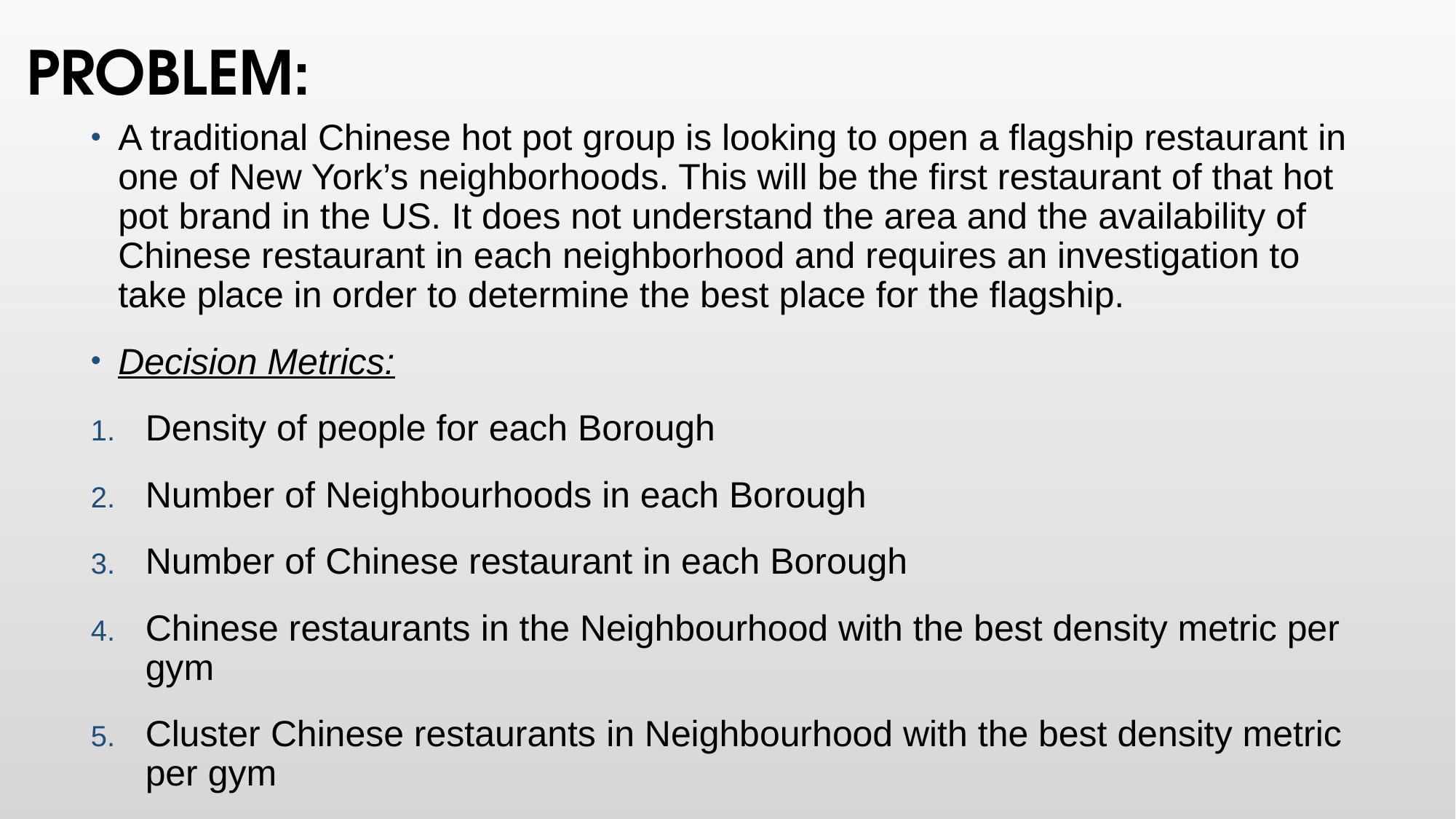

# Problem:
A traditional Chinese hot pot group is looking to open a flagship restaurant in one of New York’s neighborhoods. This will be the first restaurant of that hot pot brand in the US. It does not understand the area and the availability of Chinese restaurant in each neighborhood and requires an investigation to take place in order to determine the best place for the flagship.
Decision Metrics:
Density of people for each Borough
Number of Neighbourhoods in each Borough
Number of Chinese restaurant in each Borough
Chinese restaurants in the Neighbourhood with the best density metric per gym
Cluster Chinese restaurants in Neighbourhood with the best density metric per gym